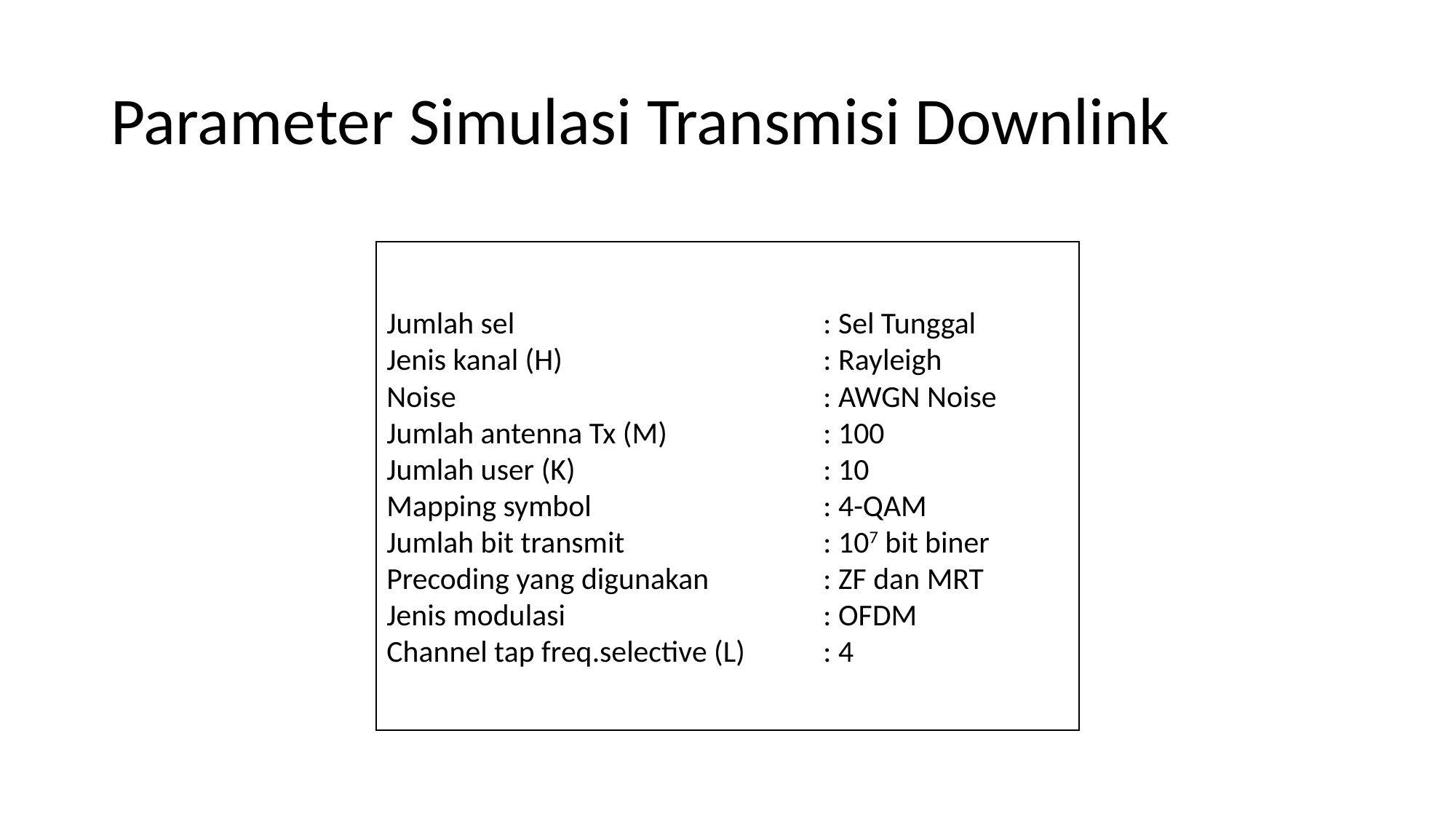

# Parameter Simulasi Transmisi Downlink
Jumlah sel			: Sel Tunggal
Jenis kanal (H)			: Rayleigh
Noise 				: AWGN Noise
Jumlah antenna Tx (M) 		: 100
Jumlah user (K)			: 10
Mapping symbol			: 4-QAM
Jumlah bit transmit		: 107 bit biner
Precoding yang digunakan		: ZF dan MRT
Jenis modulasi			: OFDM
Channel tap freq.selective (L)	: 4